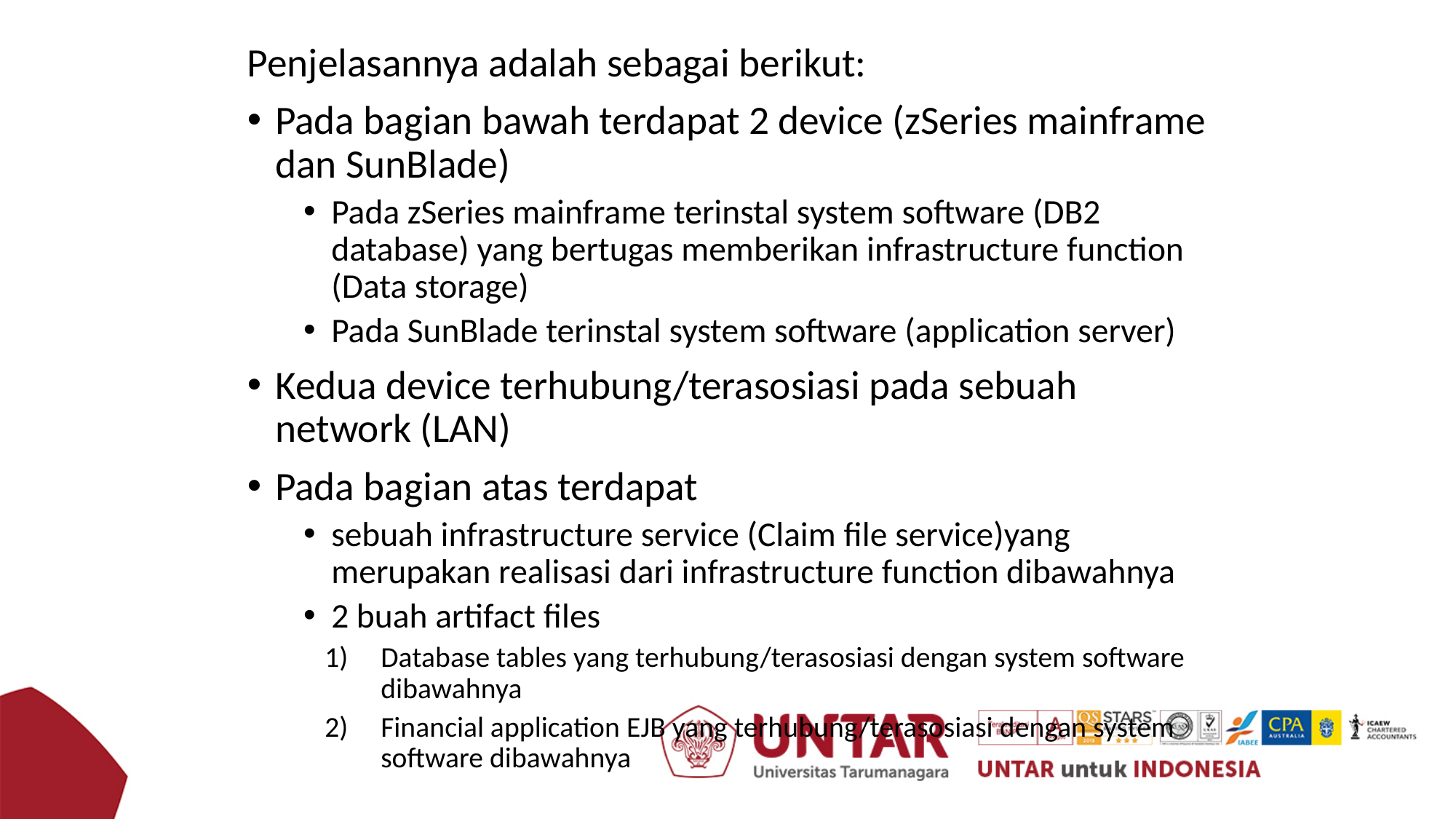

Penjelasannya adalah sebagai berikut:
Pada bagian bawah terdapat 2 device (zSeries mainframe dan SunBlade)
Pada zSeries mainframe terinstal system software (DB2 database) yang bertugas memberikan infrastructure function (Data storage)
Pada SunBlade terinstal system software (application server)
Kedua device terhubung/terasosiasi pada sebuah network (LAN)
Pada bagian atas terdapat
sebuah infrastructure service (Claim file service)yang merupakan realisasi dari infrastructure function dibawahnya
2 buah artifact files
Database tables yang terhubung/terasosiasi dengan system software dibawahnya
Financial application EJB yang terhubung/terasosiasi dengan system software dibawahnya